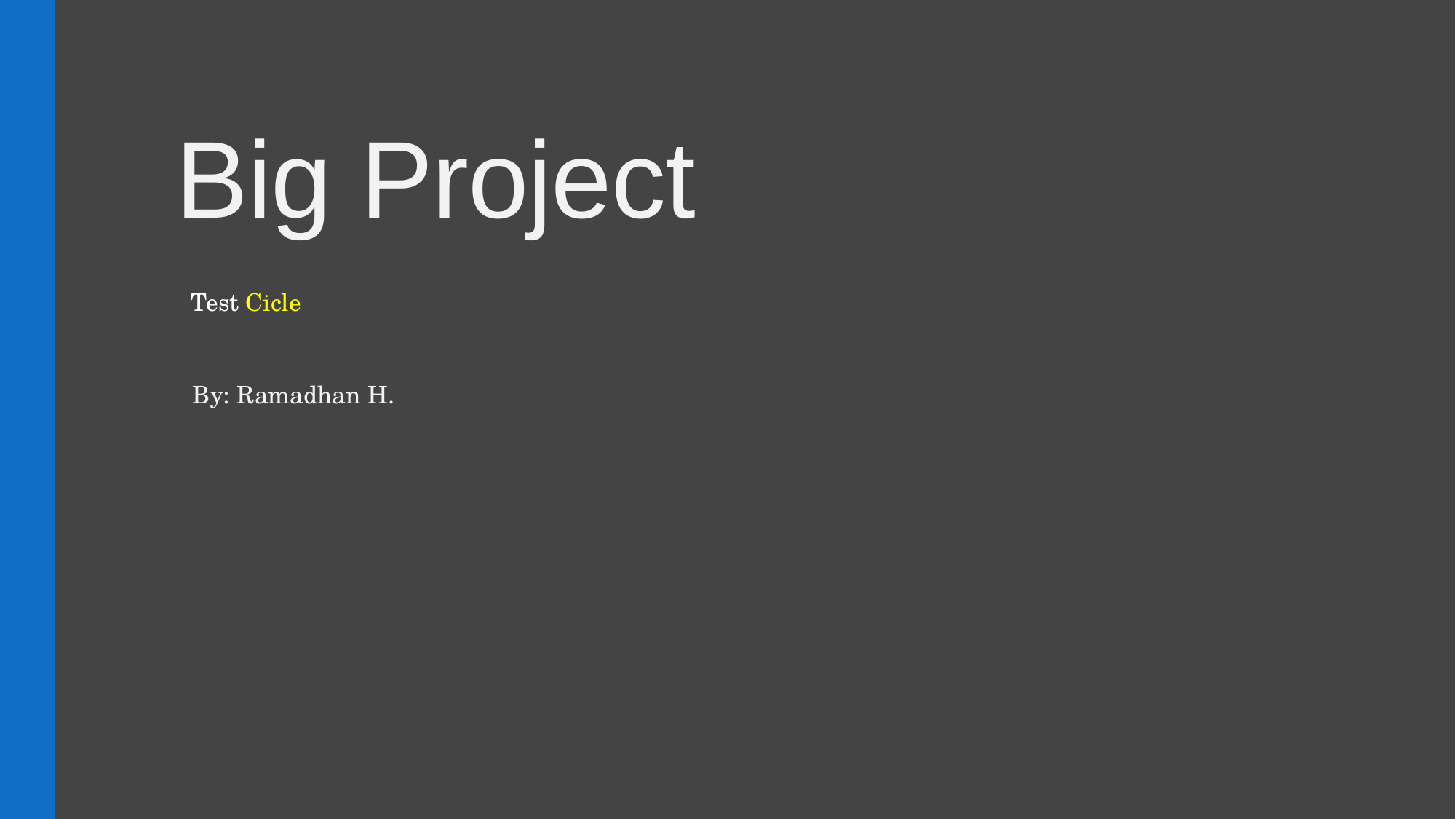

# Big Project
Test Cicle
By: Ramadhan H.